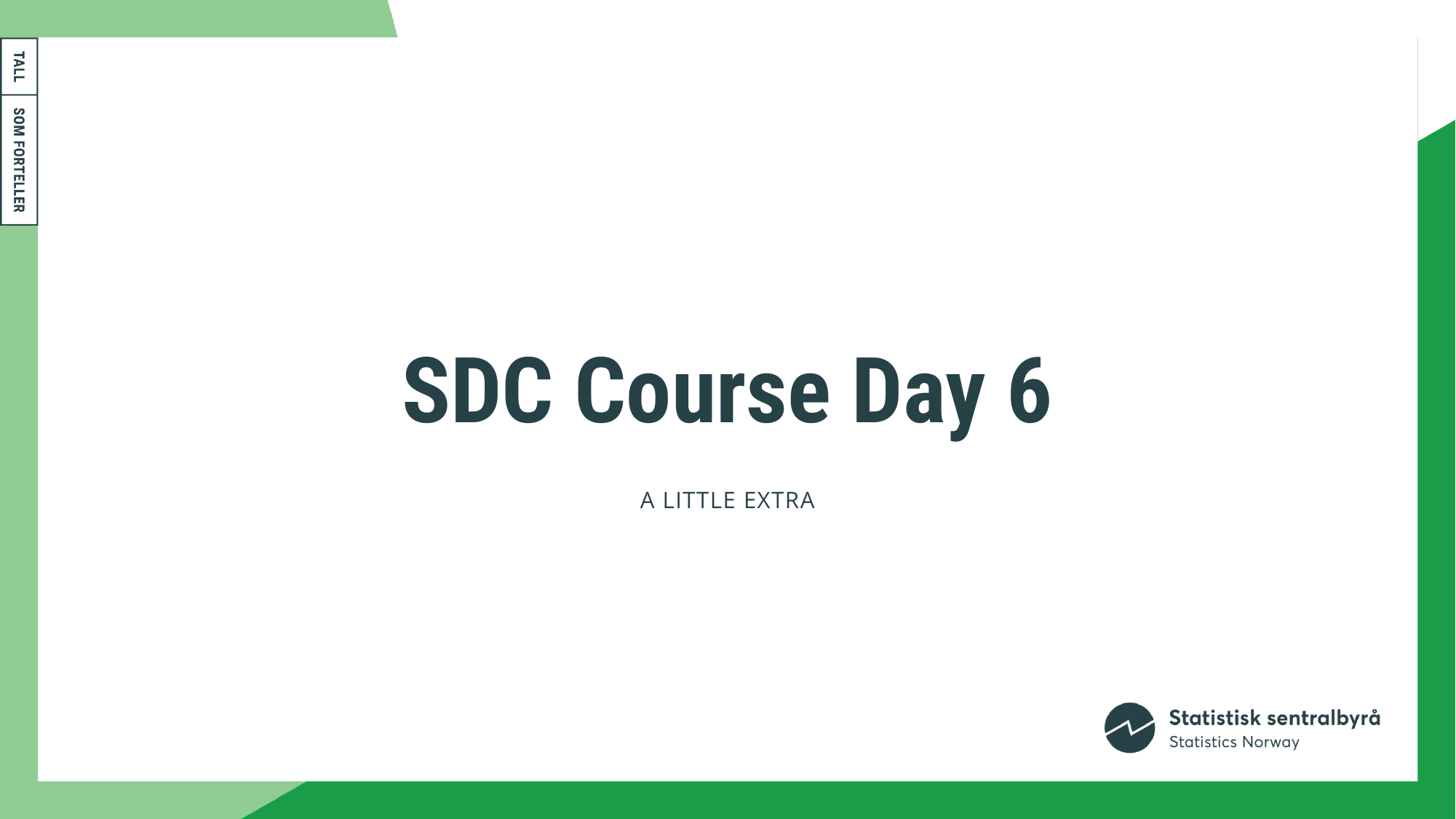

# SDC Course Day 6
a little extra